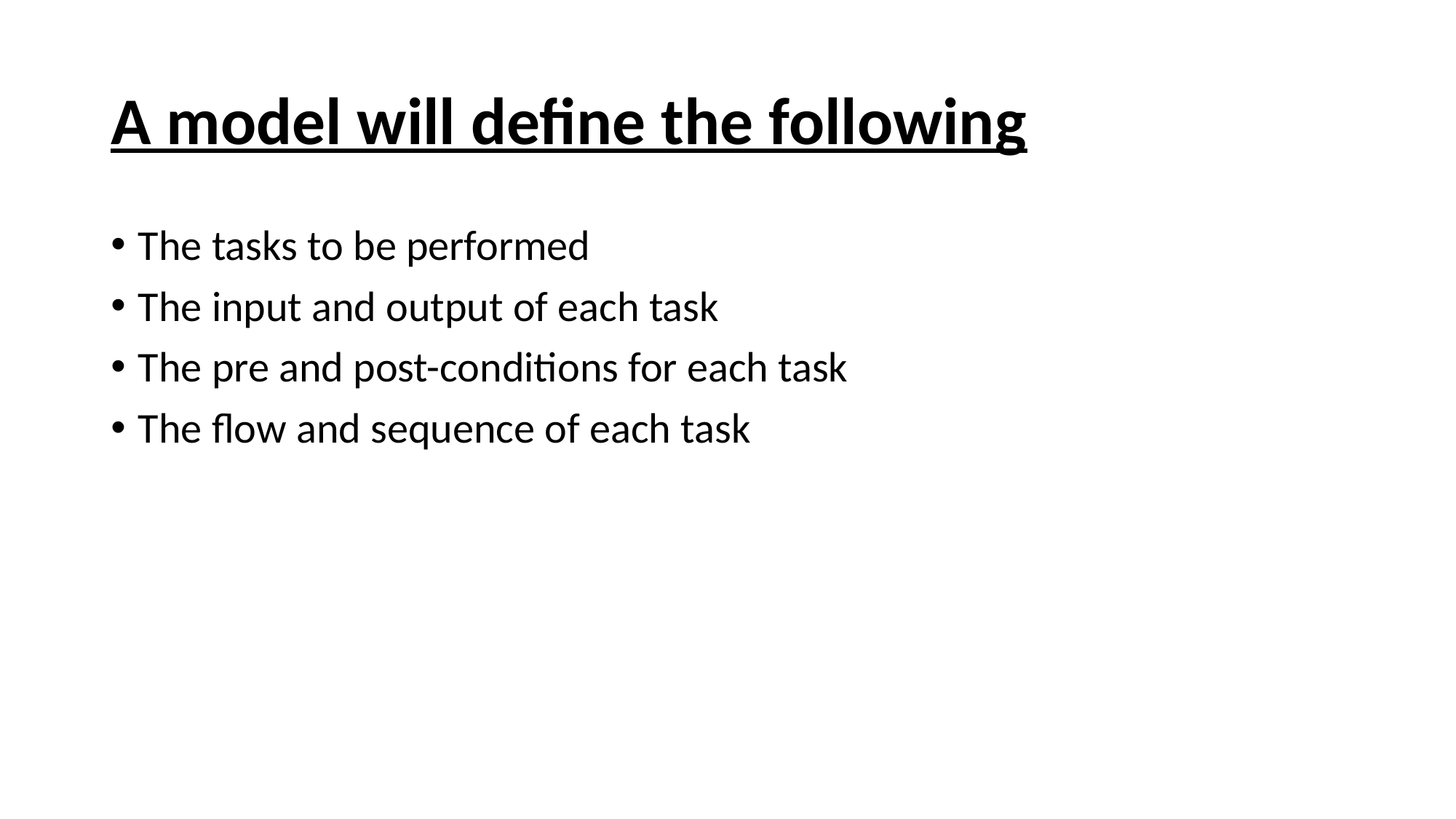

# A model will define the following
The tasks to be performed
The input and output of each task
The pre and post-conditions for each task
The flow and sequence of each task